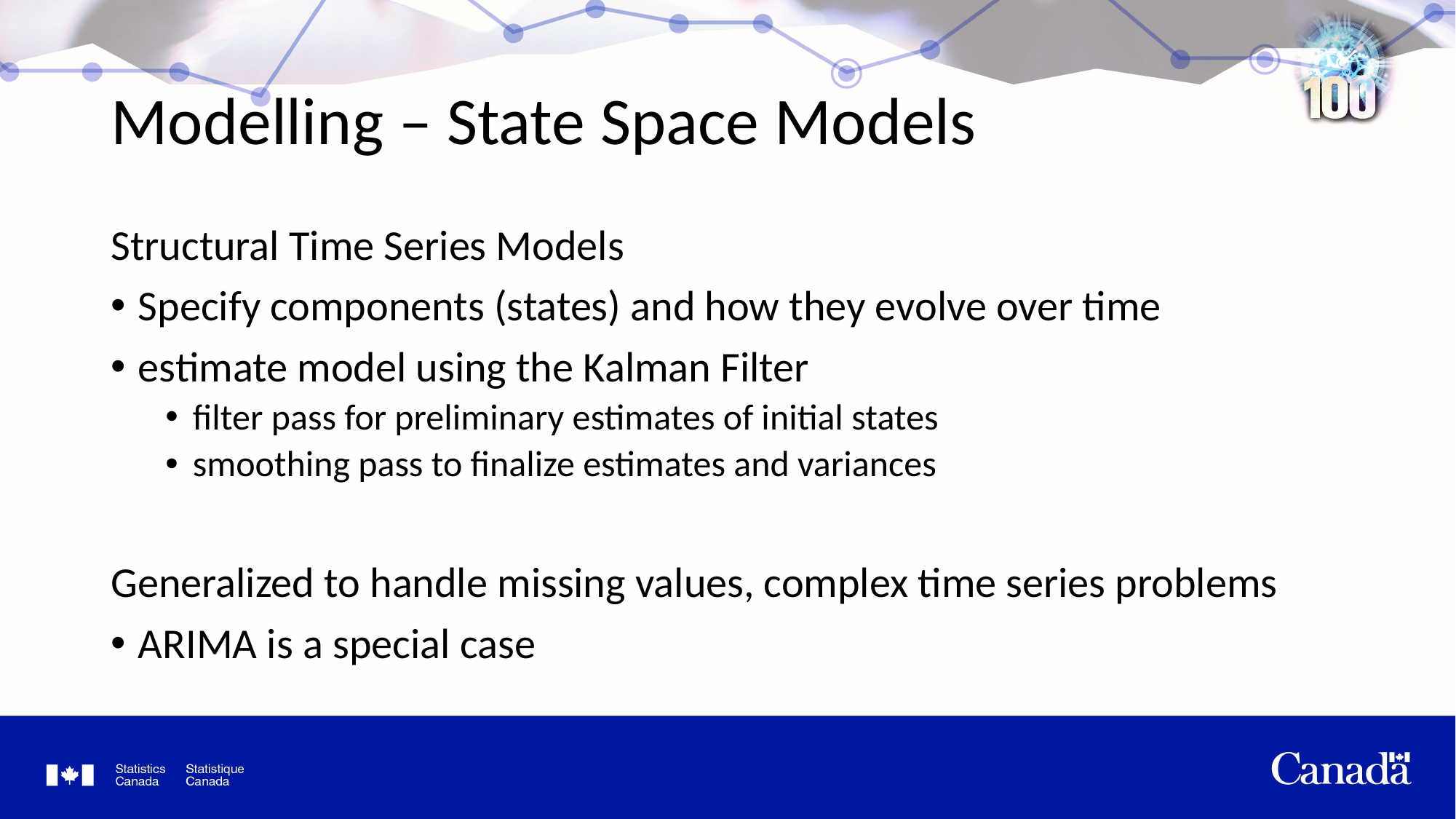

# Modelling – State Space Models
Structural Time Series Models
Specify components (states) and how they evolve over time
estimate model using the Kalman Filter
filter pass for preliminary estimates of initial states
smoothing pass to finalize estimates and variances

Generalized to handle missing values, complex time series problems
ARIMA is a special case